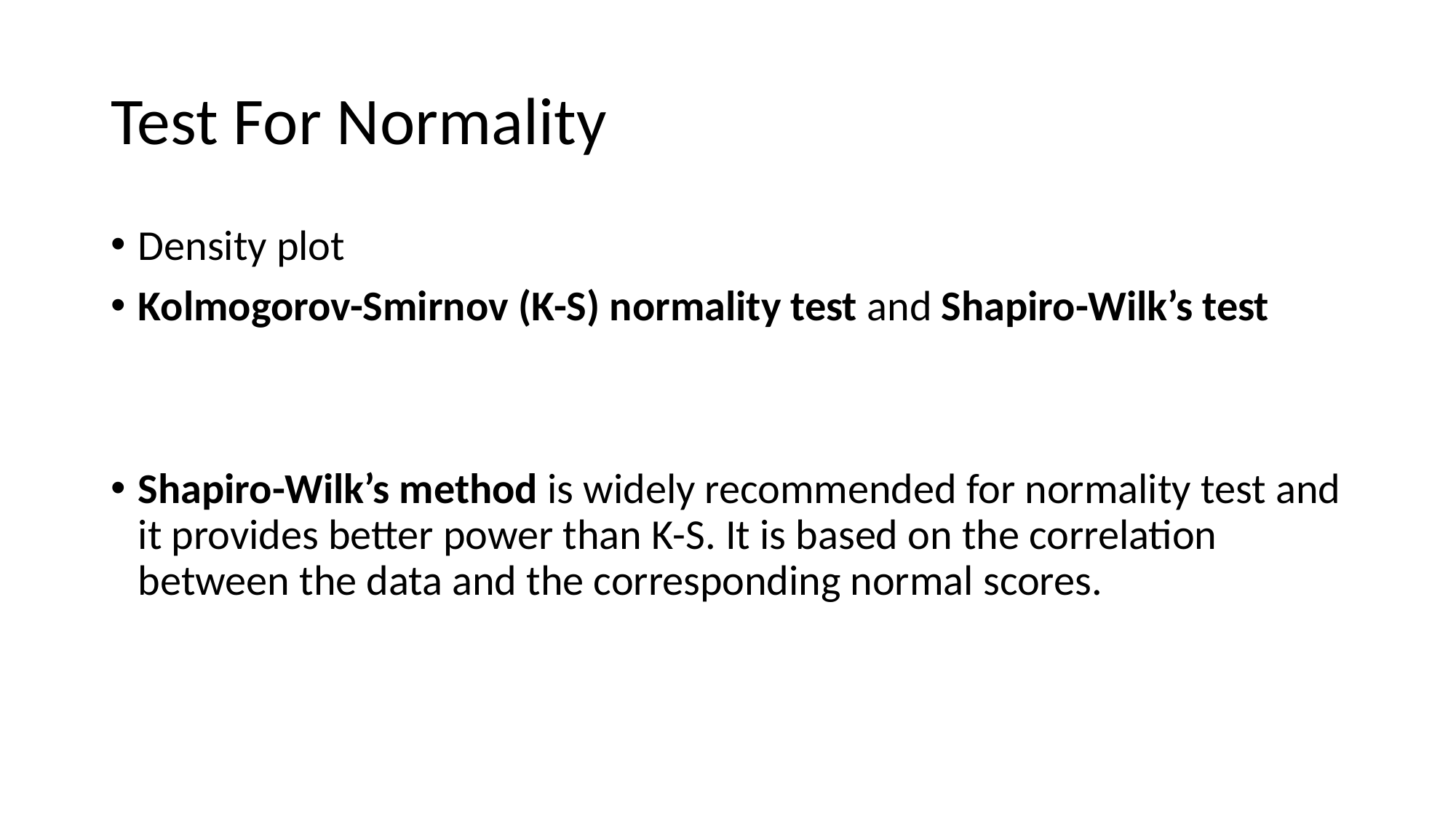

# Test For Normality
Density plot
Kolmogorov-Smirnov (K-S) normality test and Shapiro-Wilk’s test

Shapiro-Wilk’s method is widely recommended for normality test and it provides better power than K-S. It is based on the correlation between the data and the corresponding normal scores.